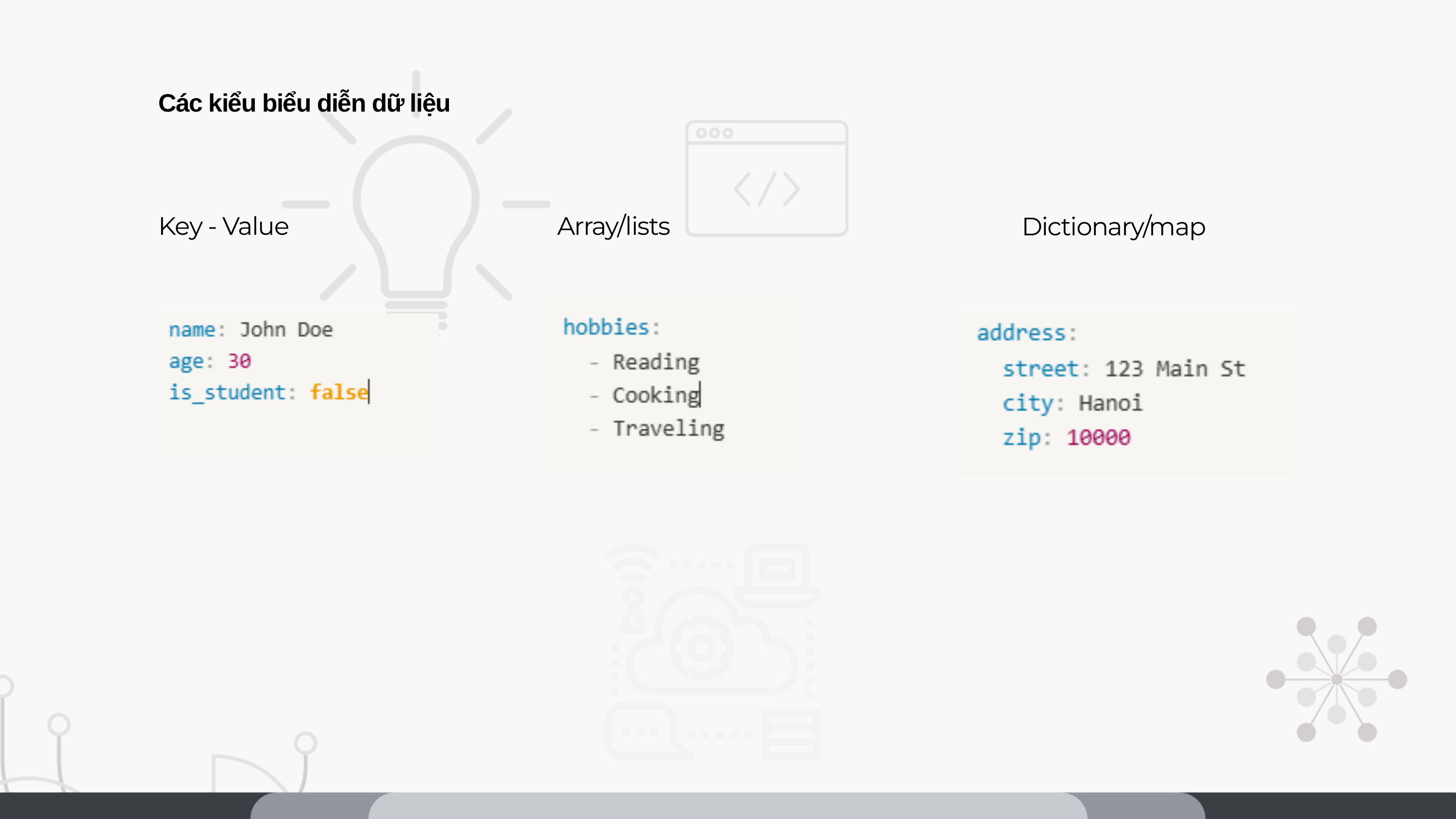

Các kiểu biểu diễn dữ liệu
Key - Value

Array/lists

Dictionary/map